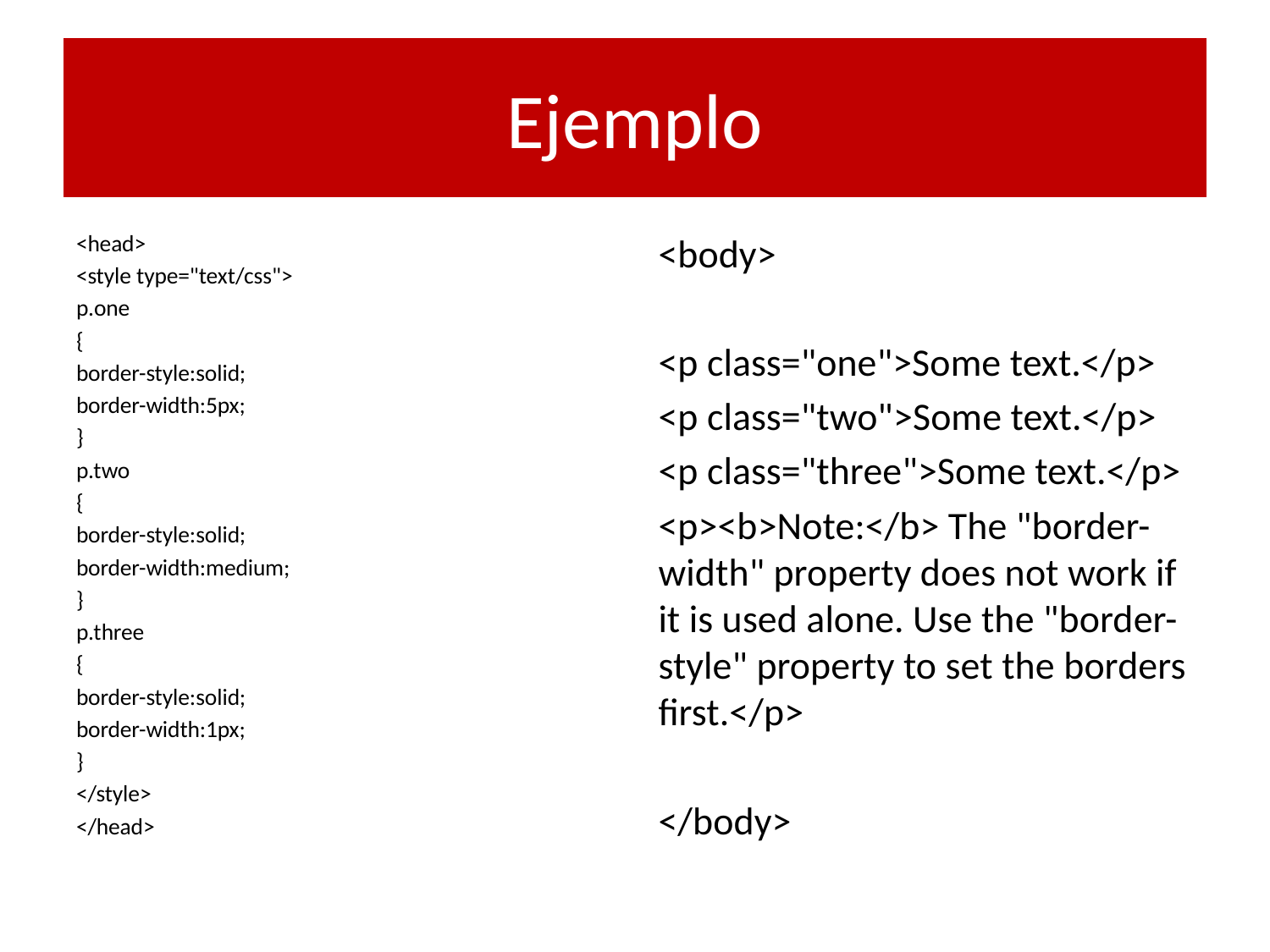

# Ejemplo
<head>
<style type="text/css">
p.one
{
border-style:solid;
border-width:5px;
}
p.two
{
border-style:solid;
border-width:medium;
}
p.three
{
border-style:solid;
border-width:1px;
}
</style>
</head>

<body>

<p class="one">Some text.</p>
<p class="two">Some text.</p>
<p class="three">Some text.</p>
<p><b>Note:</b> The "border-width" property does not work if it is used alone. Use the "border-style" property to set the borders first.</p>

</body>